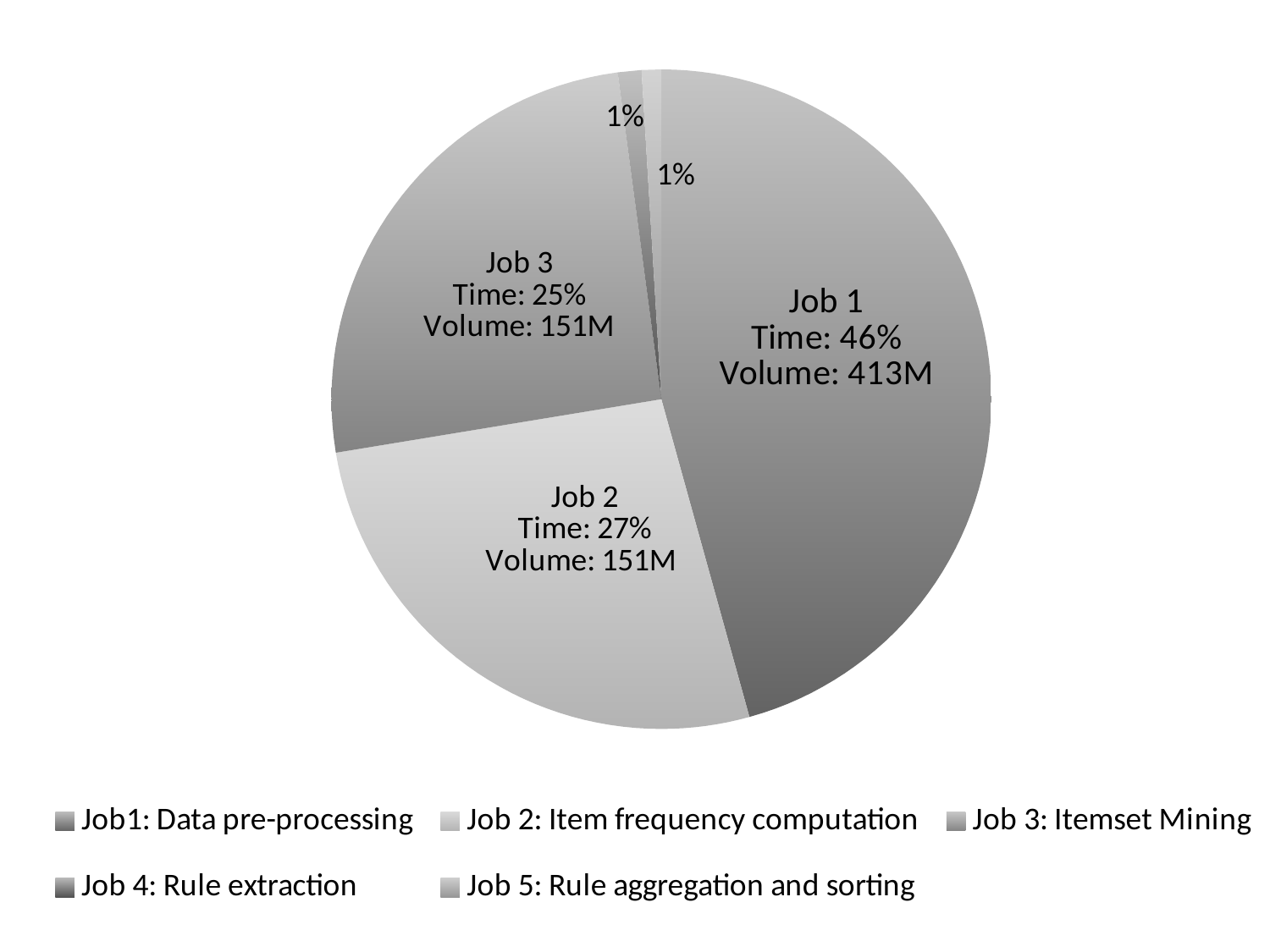

### Chart

| Category |  |
|---|---|
| Job1: Data pre-processing | 669.0 |
| Job 2: Item frequency computation | 391.0 |
| Job 3: Itemset Mining | 373.0 |
| Job 4: Rule extraction | 17.0 |
| Job 5: Rule aggregation and sorting | 14.0 |